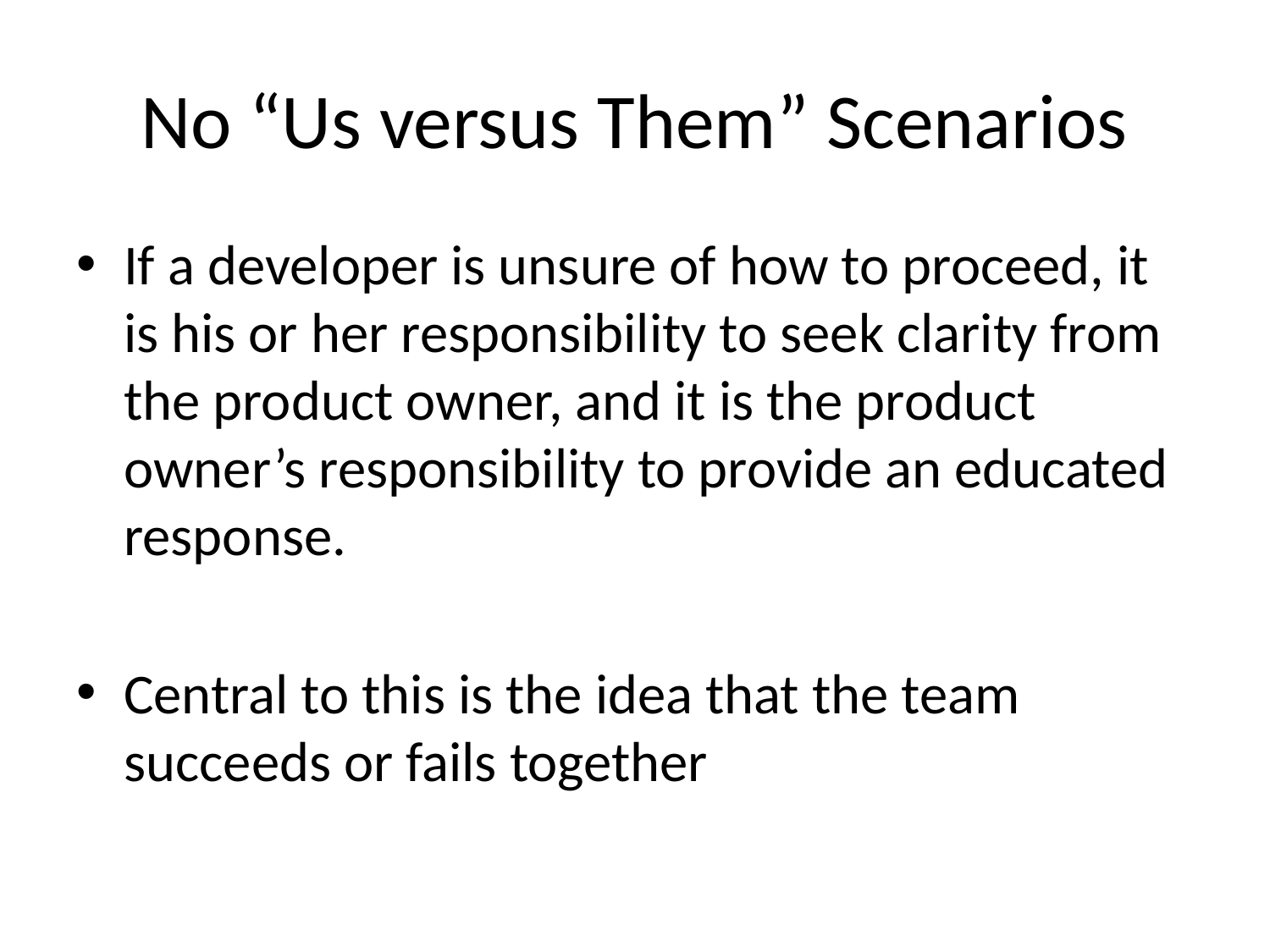

# No “Us versus Them” Scenarios
If a developer is unsure of how to proceed, it is his or her responsibility to seek clarity from the product owner, and it is the product owner’s responsibility to provide an educated response.

Central to this is the idea that the team succeeds or fails together